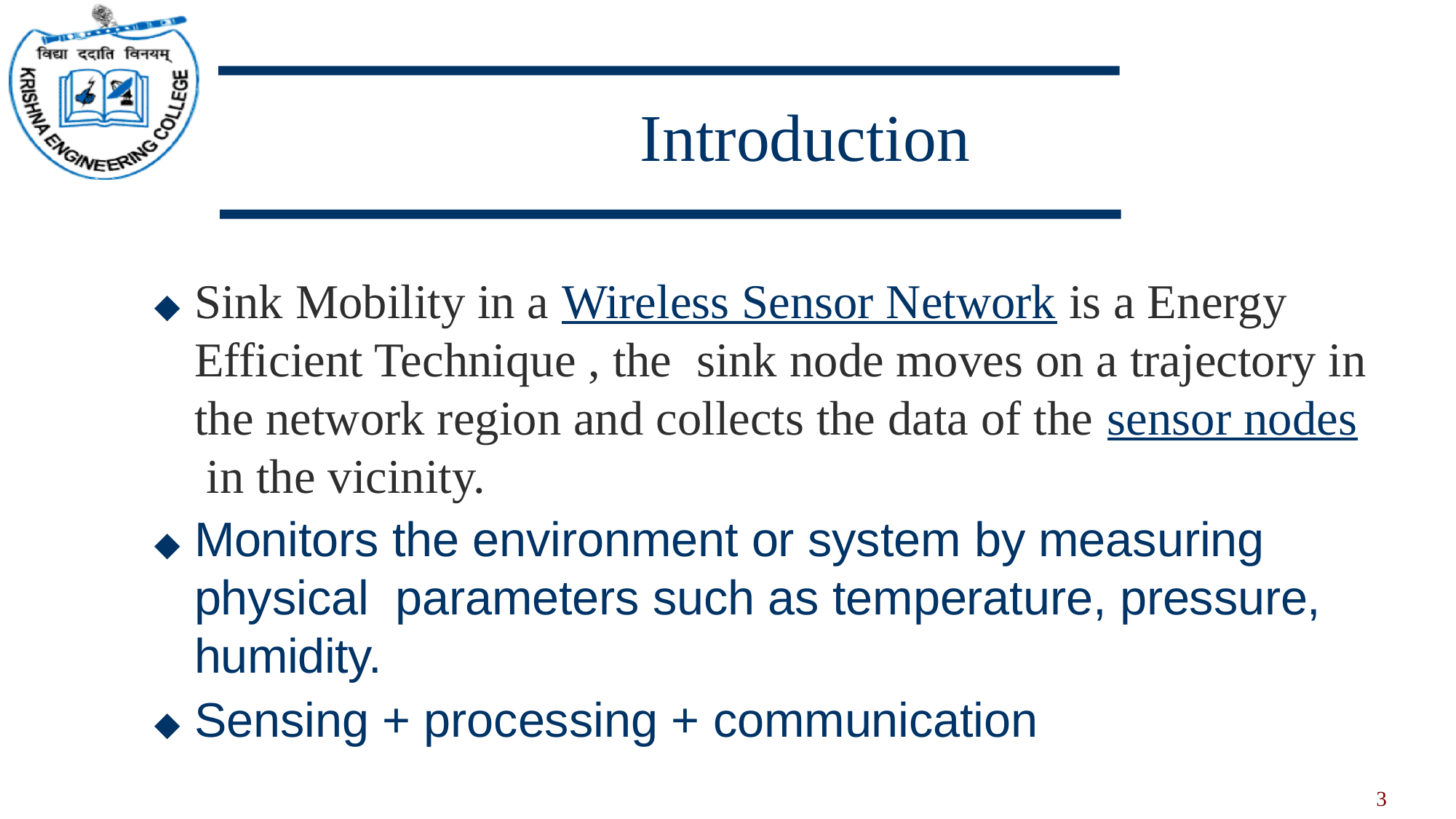

# Introduction
Sink Mobility in a Wireless Sensor Network is a Energy Efficient Technique , the  sink node moves on a trajectory in the network region and collects the data of the sensor nodes in the vicinity.
Monitors the environment or system by measuring physical  parameters such as temperature, pressure, humidity.
Sensing + processing + communication

3